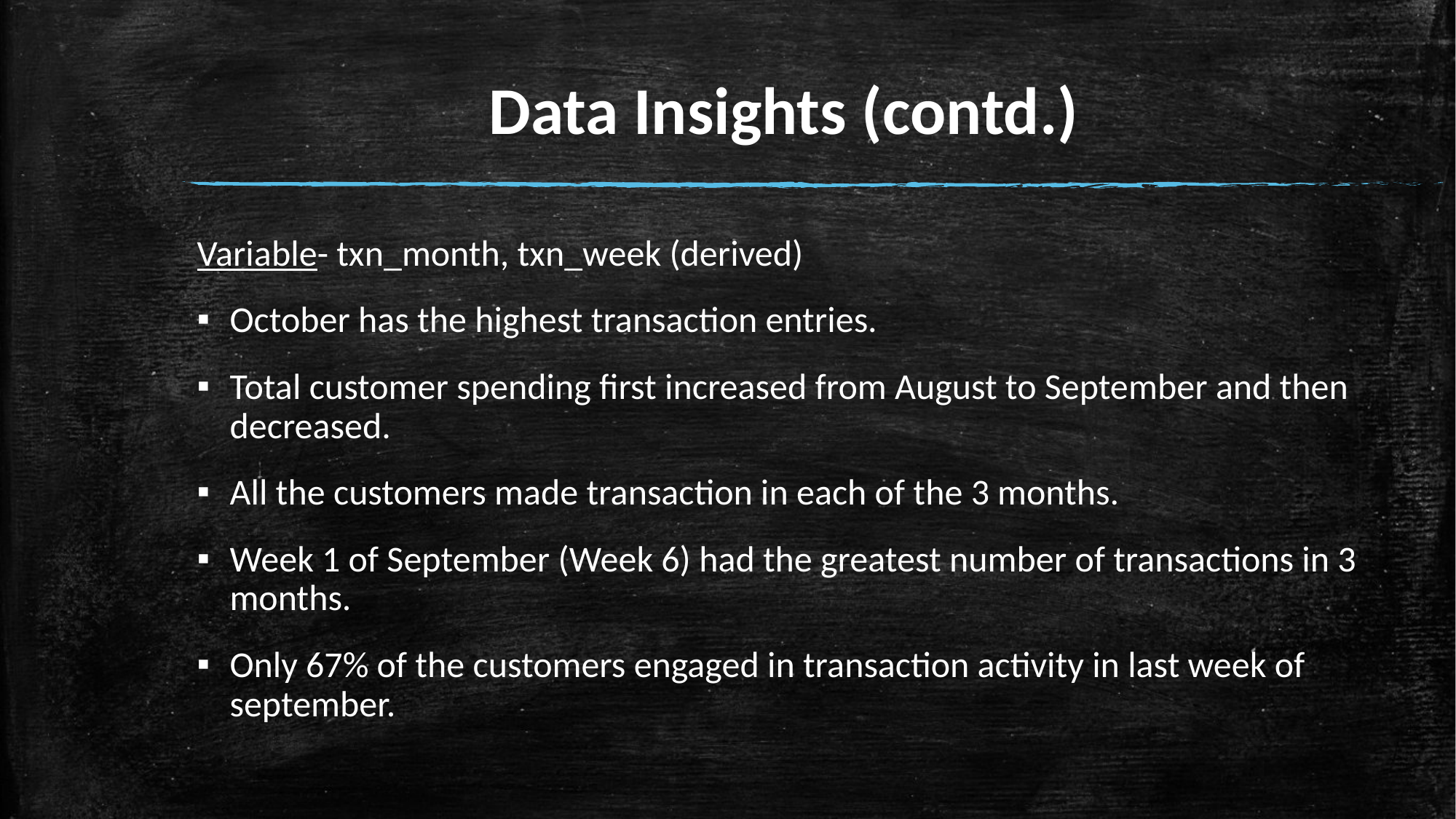

# Data Insights (contd.)
Variable- txn_month, txn_week (derived)
October has the highest transaction entries.
Total customer spending first increased from August to September and then decreased.
All the customers made transaction in each of the 3 months.
Week 1 of September (Week 6) had the greatest number of transactions in 3 months.
Only 67% of the customers engaged in transaction activity in last week of september.